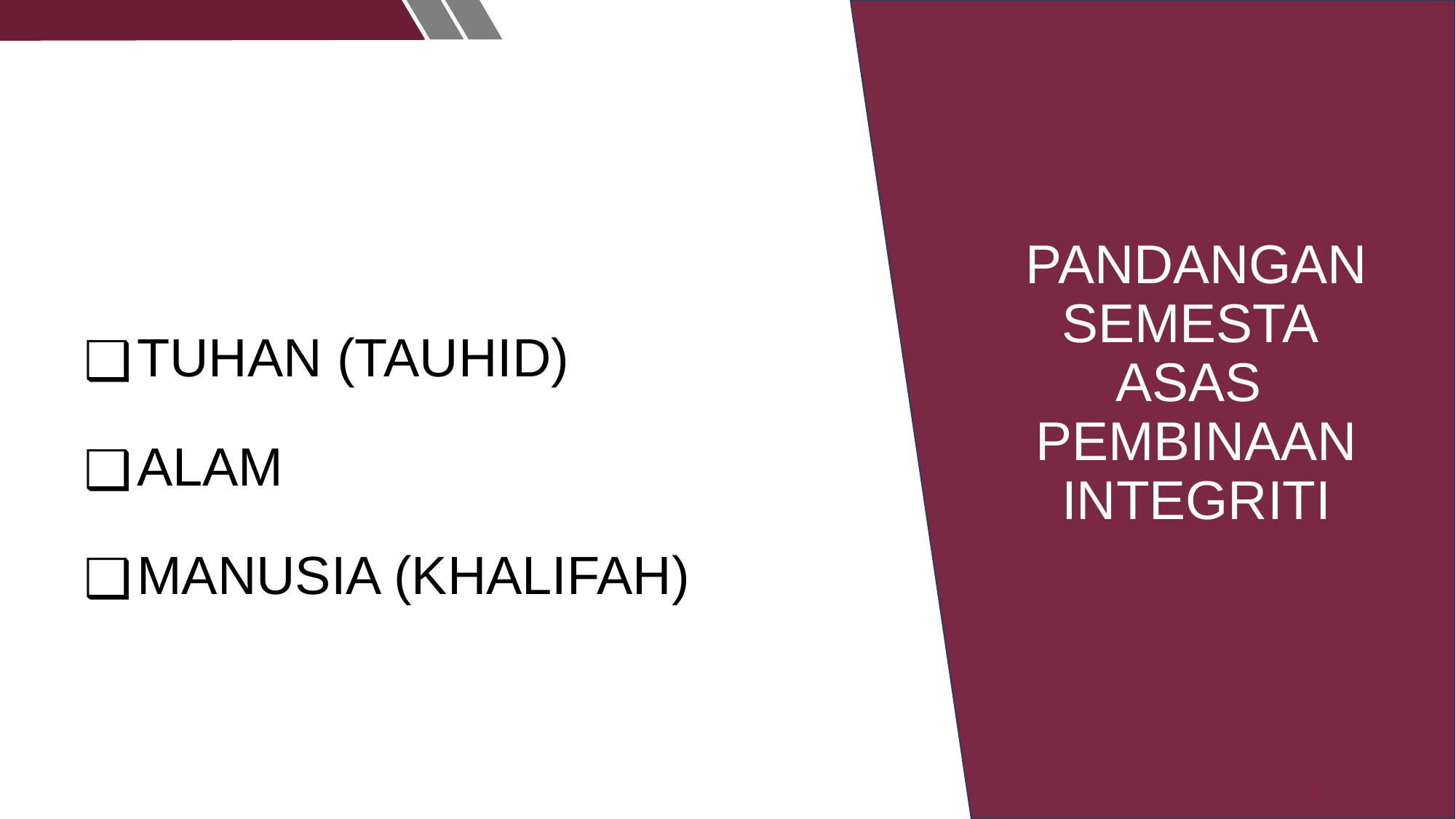

PANDANGAN SEMESTA
ASAS
PEMBINAAN INTEGRITI
 TUHAN (TAUHID)
 ALAM
 MANUSIA (KHALIFAH)

6